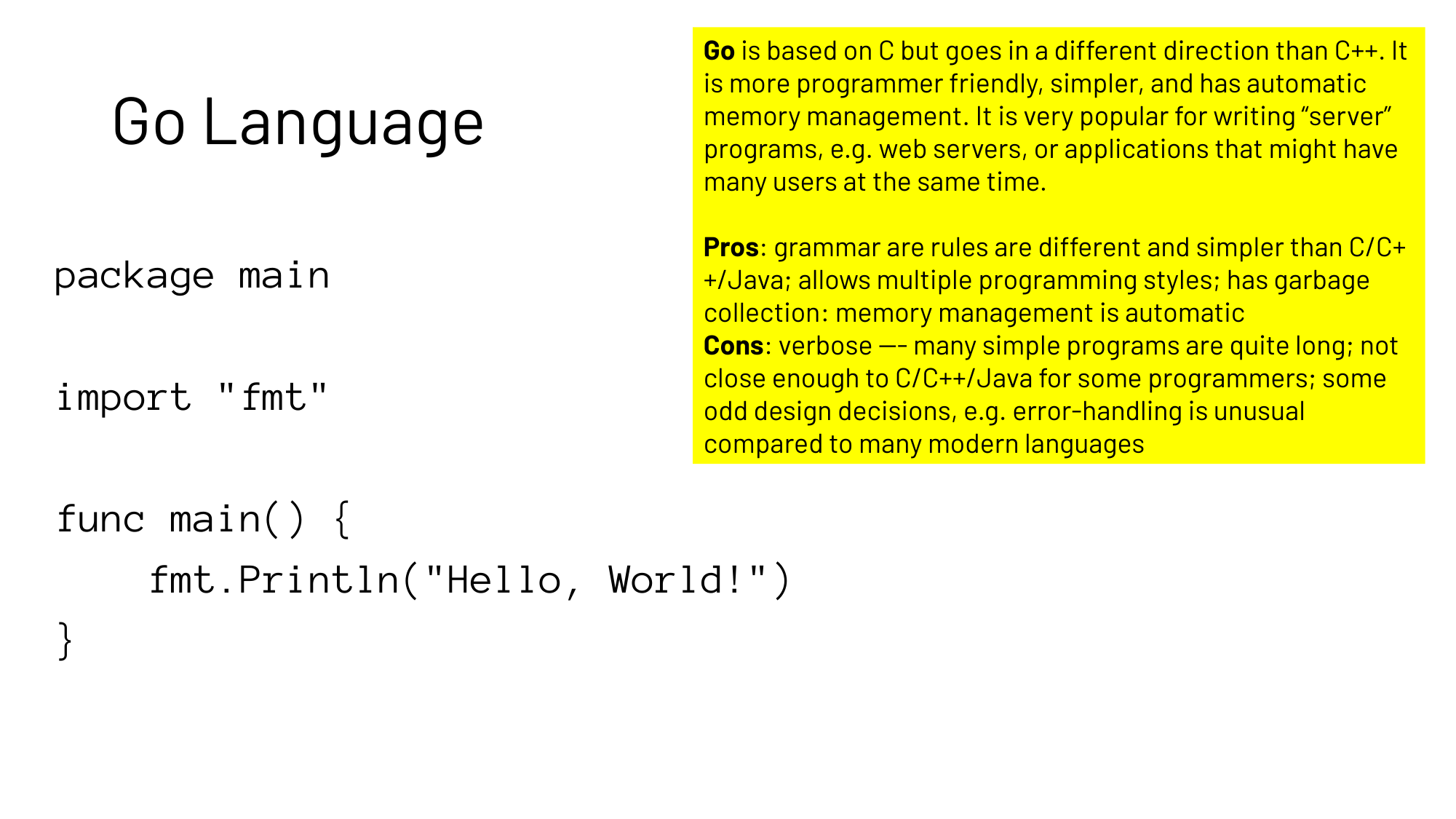

Go is based on C but goes in a different direction than C++. It is more programmer friendly, simpler, and has automatic memory management. It is very popular for writing “server” programs, e.g. web servers, or applications that might have many users at the same time.

Pros: grammar are rules are different and simpler than C/C++/Java; allows multiple programming styles; has garbage collection: memory management is automatic
Cons: verbose --- many simple programs are quite long; not close enough to C/C++/Java for some programmers; some odd design decisions, e.g. error-handling is unusual compared to many modern languages
# Go Language
package main

import "fmt"

func main() {
    fmt.Println("Hello, World!")
}